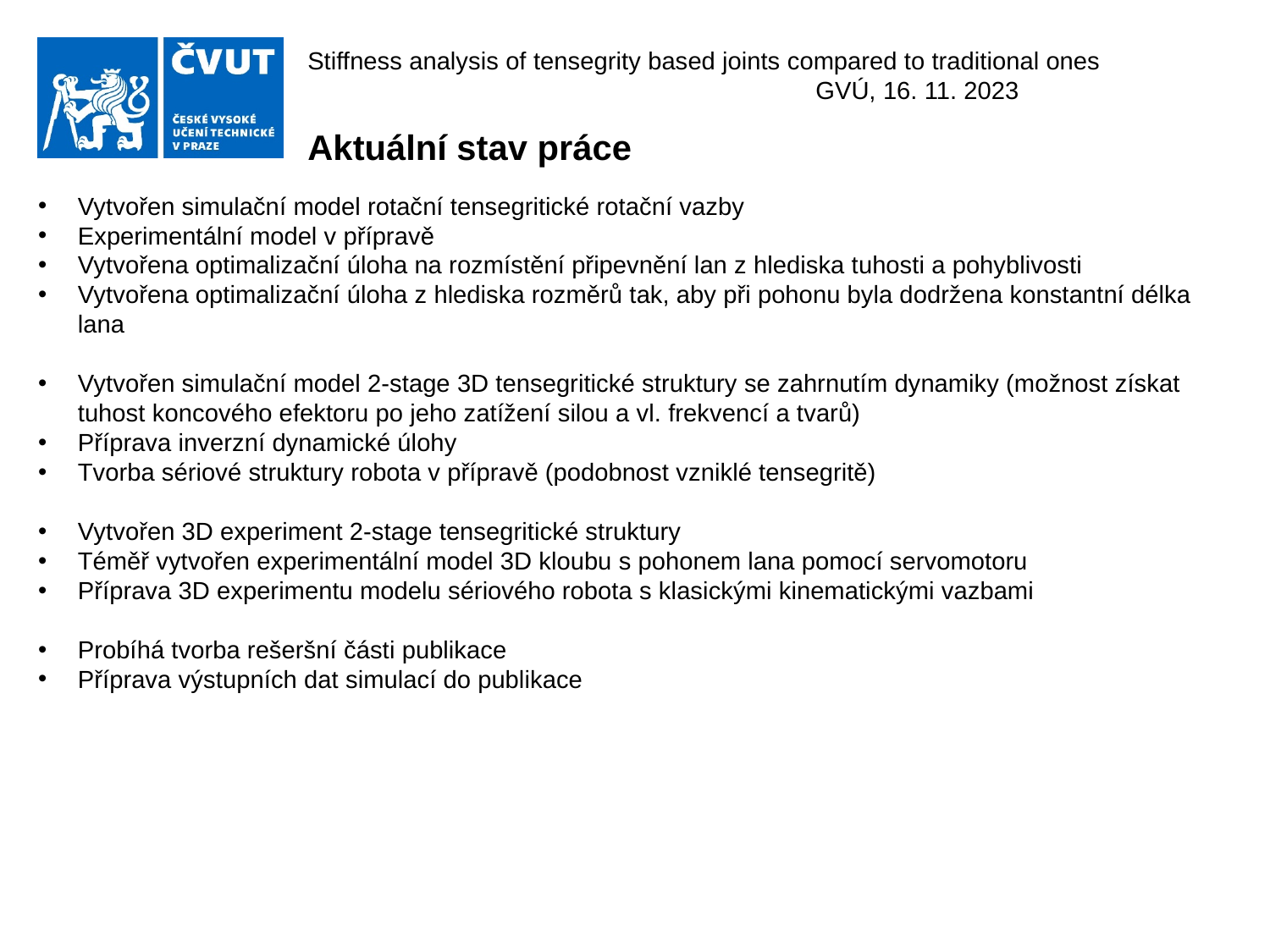

Stiffness analysis of tensegrity based joints compared to traditional ones					GVÚ, 16. 11. 2023
Aktuální stav práce
Vytvořen simulační model rotační tensegritické rotační vazby
Experimentální model v přípravě
Vytvořena optimalizační úloha na rozmístění připevnění lan z hlediska tuhosti a pohyblivosti
Vytvořena optimalizační úloha z hlediska rozměrů tak, aby při pohonu byla dodržena konstantní délka lana

Vytvořen simulační model 2-stage 3D tensegritické struktury se zahrnutím dynamiky (možnost získat tuhost koncového efektoru po jeho zatížení silou a vl. frekvencí a tvarů)
Příprava inverzní dynamické úlohy
Tvorba sériové struktury robota v přípravě (podobnost vzniklé tensegritě)

Vytvořen 3D experiment 2-stage tensegritické struktury
Téměř vytvořen experimentální model 3D kloubu s pohonem lana pomocí servomotoru
Příprava 3D experimentu modelu sériového robota s klasickými kinematickými vazbami

Probíhá tvorba rešeršní části publikace
Příprava výstupních dat simulací do publikace